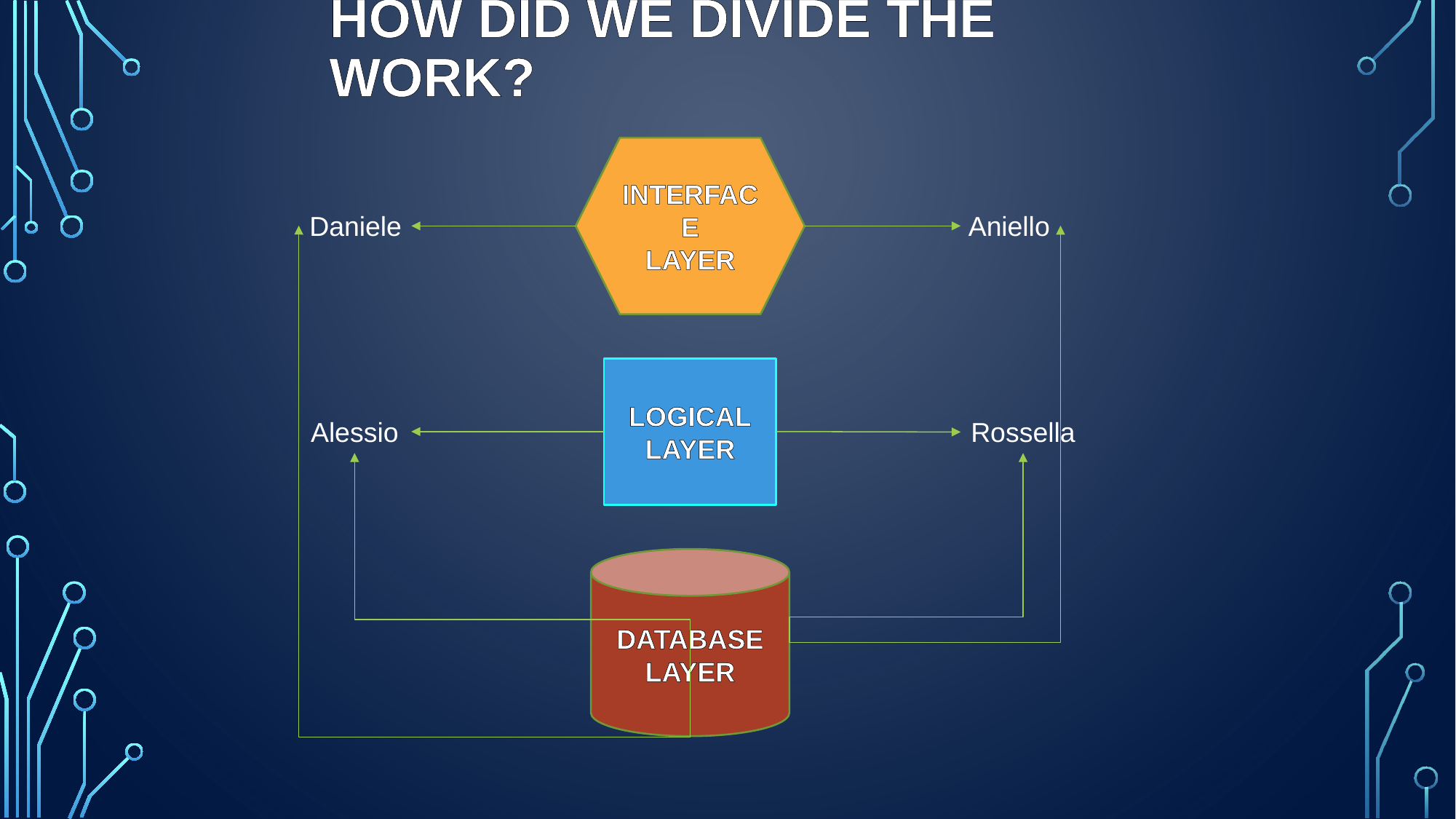

# HOW DID WE DIVIDE THE WORK?
INTERFACE
LAYER
Daniele
Aniello
LOGICAL
LAYER
Alessio
Rossella
DATABASE
LAYER